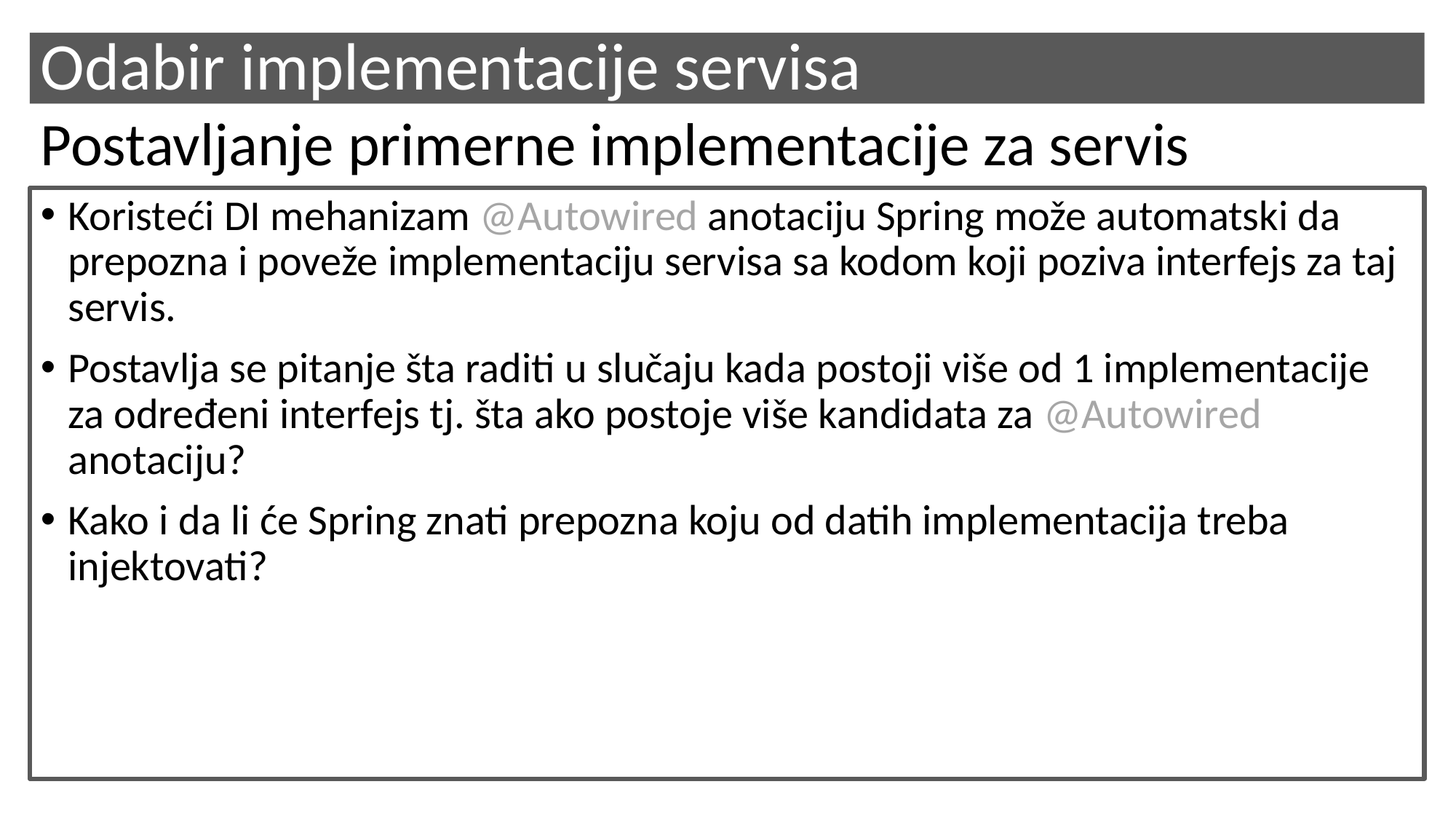

# Odabir implementacije servisa
Postavljanje primerne implementacije za servis
Koristeći DI mehanizam @Autowired anotaciju Spring može automatski da prepozna i poveže implementaciju servisa sa kodom koji poziva interfejs za taj servis.
Postavlja se pitanje šta raditi u slučaju kada postoji više od 1 implementacije za određeni interfejs tj. šta ako postoje više kandidata za @Autowired anotaciju?
Kako i da li će Spring znati prepozna koju od datih implementacija treba injektovati?